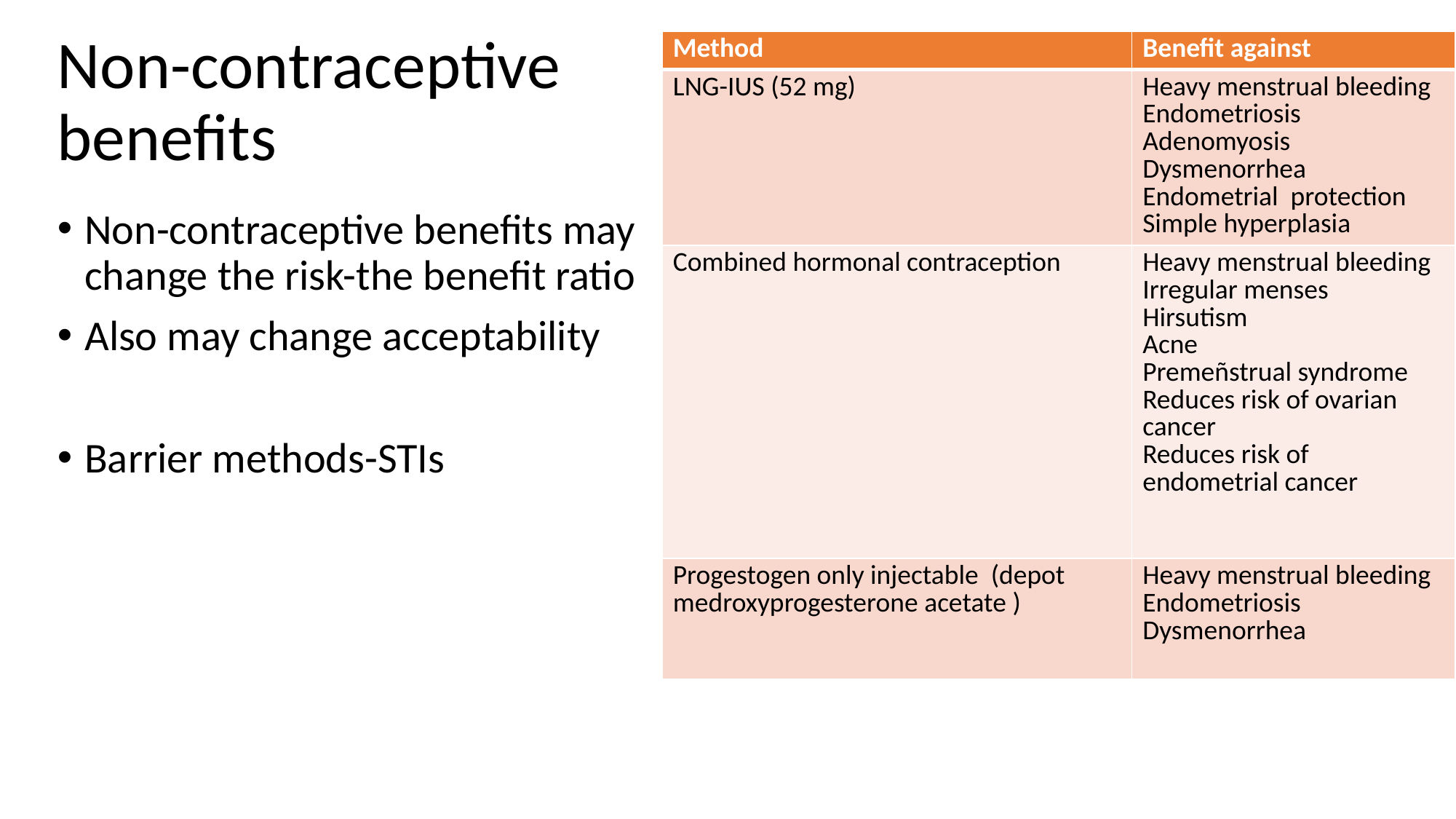

# Non-contraceptive benefits
| Method | Benefit against |
| --- | --- |
| LNG-IUS (52 mg) | Heavy menstrual bleeding Endometriosis Adenomyosis Dysmenorrhea Endometrial protection Simple hyperplasia |
| Combined hormonal contraception | Heavy menstrual bleeding Irregular menses Hirsutism Acne Premeñstrual syndrome Reduces risk of ovarian cancer Reduces risk of endometrial cancer |
| Progestogen only injectable (depot medroxyprogesterone acetate ) | Heavy menstrual bleeding Endometriosis Dysmenorrhea |
Non-contraceptive benefits may change the risk-the benefit ratio
Also may change acceptability

Barrier methods-STIs